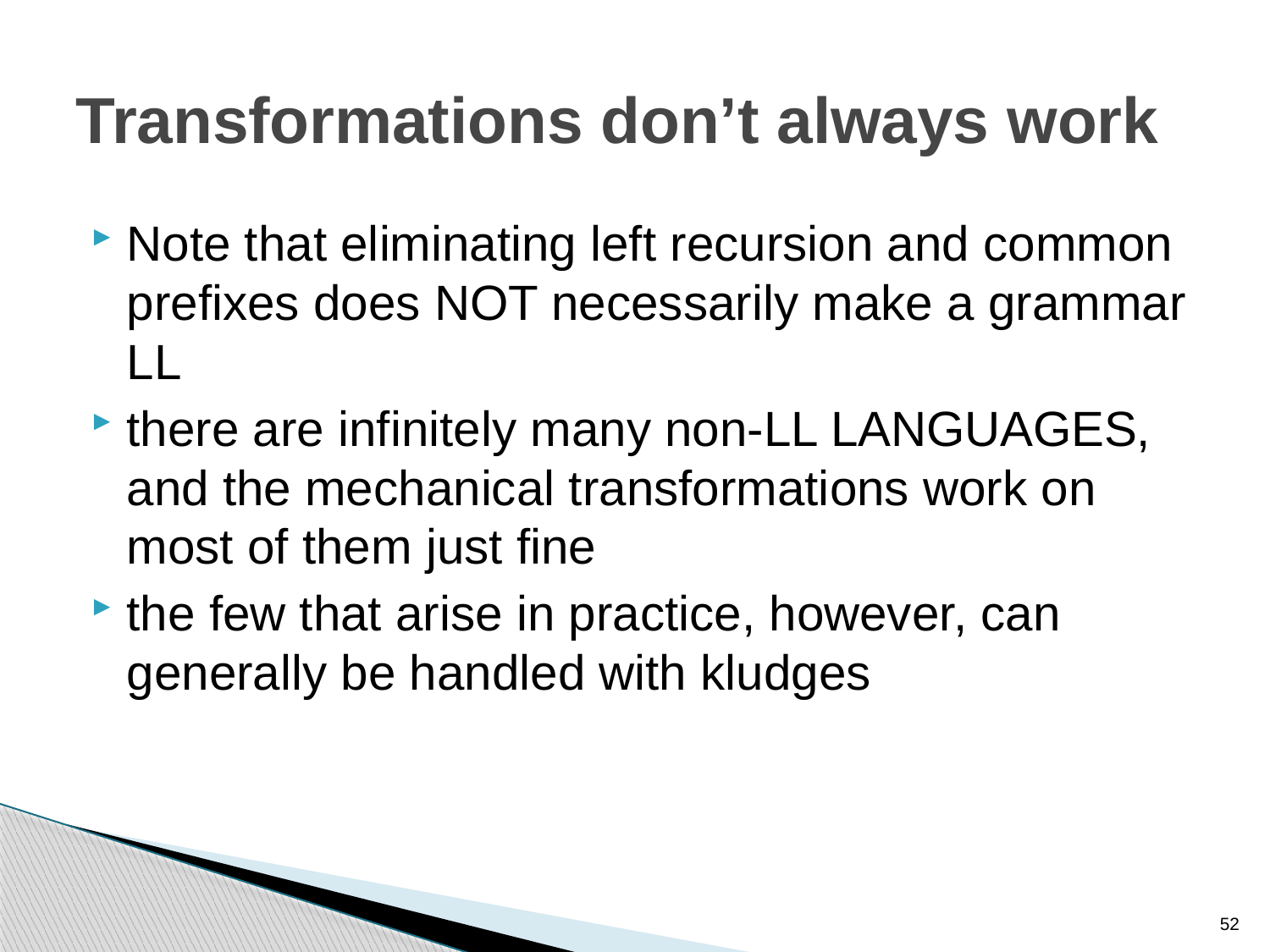

# Transformations don’t always work
Note that eliminating left recursion and common prefixes does NOT necessarily make a grammar LL
there are infinitely many non-LL LANGUAGES, and the mechanical transformations work on most of them just fine
the few that arise in practice, however, can generally be handled with kludges
52